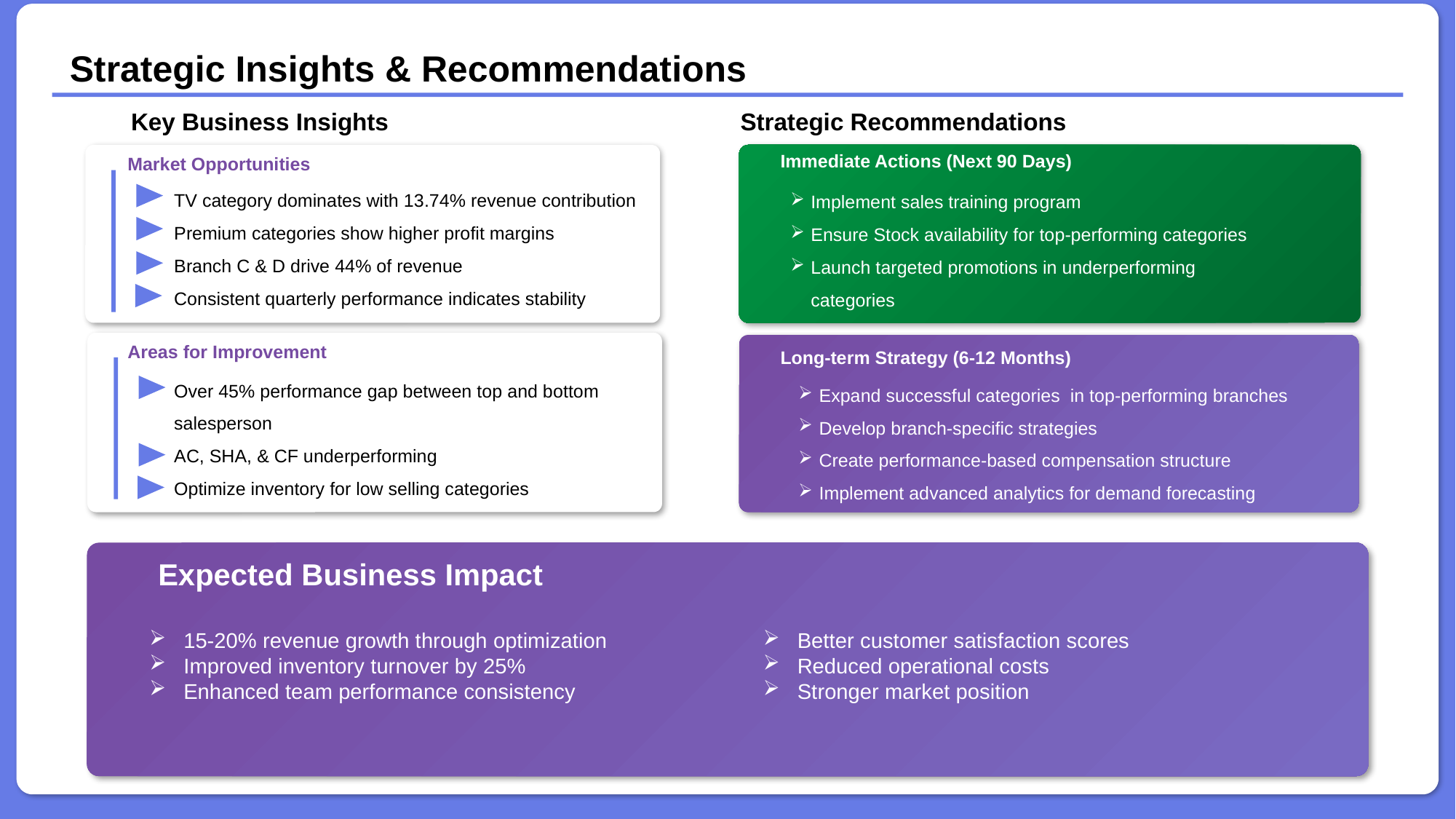

Strategic Insights & Recommendations

Key Business Insights
Strategic Recommendations
Immediate Actions (Next 90 Days)

Market Opportunities
TV category dominates with 13.74% revenue contribution
Premium categories show higher profit margins
Branch C & D drive 44% of revenue
Consistent quarterly performance indicates stability
Implement sales training program
Ensure Stock availability for top-performing categories
Launch targeted promotions in underperforming categories

Areas for Improvement

Long-term Strategy (6-12 Months)
Over 45% performance gap between top and bottom salesperson
AC, SHA, & CF underperforming
Optimize inventory for low selling categories
Expand successful categories  in top-performing branches
Develop branch-specific strategies
Create performance-based compensation structure
Implement advanced analytics for demand forecasting

Expected Business Impact
15-20% revenue growth through optimization
Improved inventory turnover by 25%
Enhanced team performance consistency
Better customer satisfaction scores
Reduced operational costs
Stronger market position